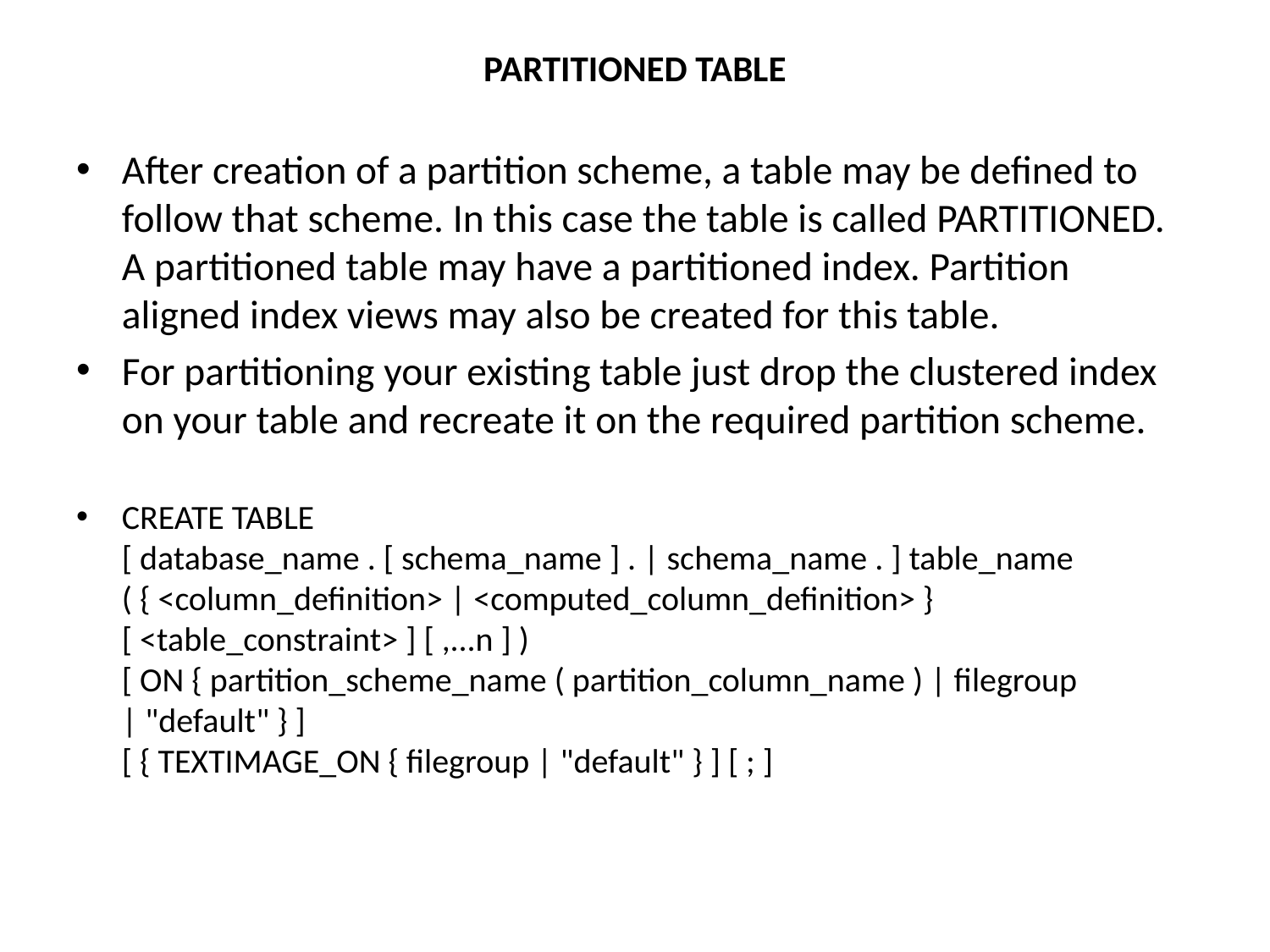

# PARTITIONED TABLE
After creation of a partition scheme, a table may be defined to follow that scheme. In this case the table is called PARTITIONED. A partitioned table may have a partitioned index. Partition aligned index views may also be created for this table.
For partitioning your existing table just drop the clustered index on your table and recreate it on the required partition scheme.

CREATE TABLE
[ database_name . [ schema_name ] . | schema_name . ] table_name
( { <column_definition> | <computed_column_definition> }
[ <table_constraint> ] [ ,...n ] )
[ ON { partition_scheme_name ( partition_column_name ) | filegroup
| "default" } ]
[ { TEXTIMAGE_ON { filegroup | "default" } ] [ ; ]